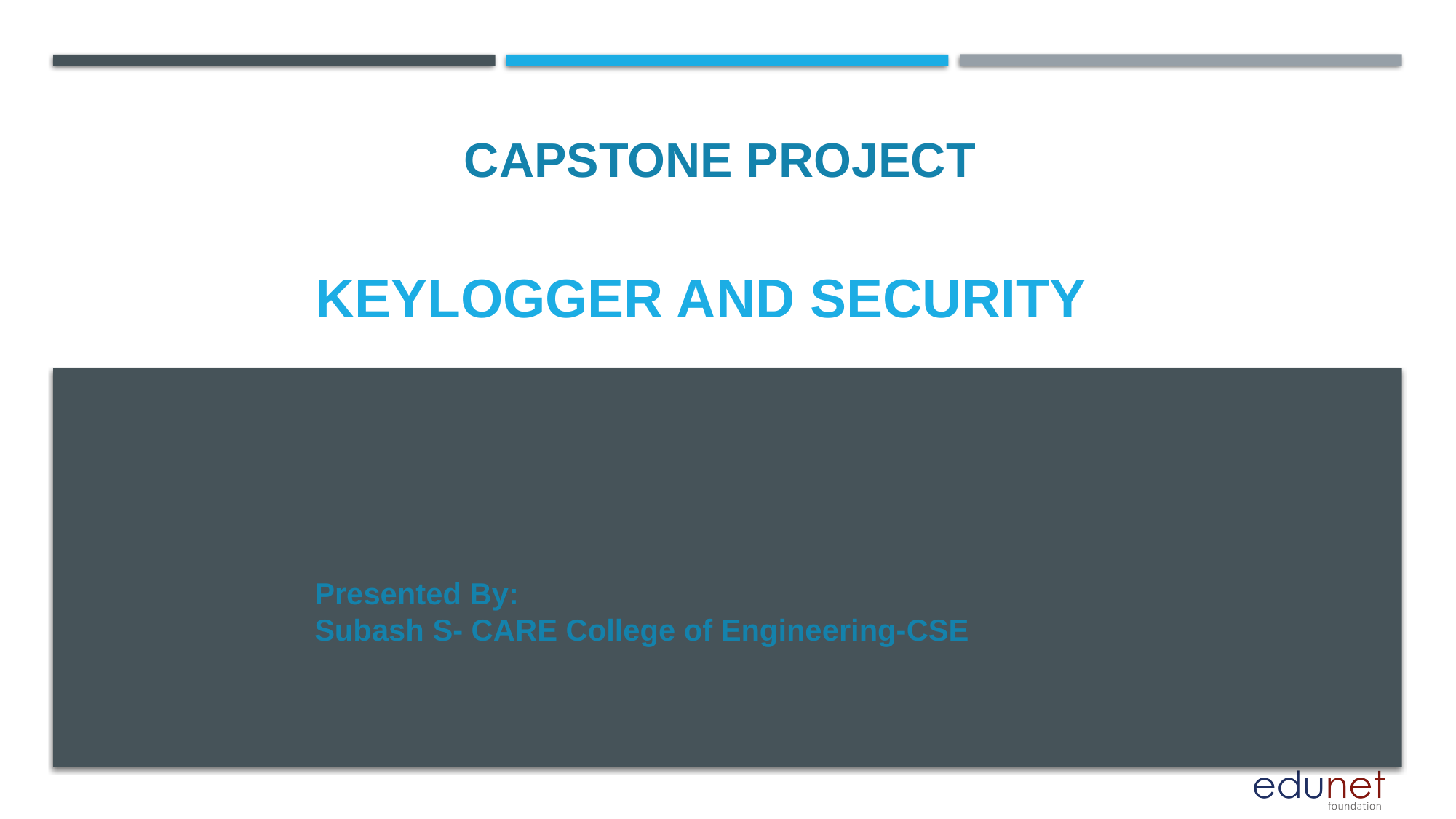

CAPSTONE PROJECT
# KEYLOGGER and security
Presented By:
Subash S- CARE College of Engineering-CSE